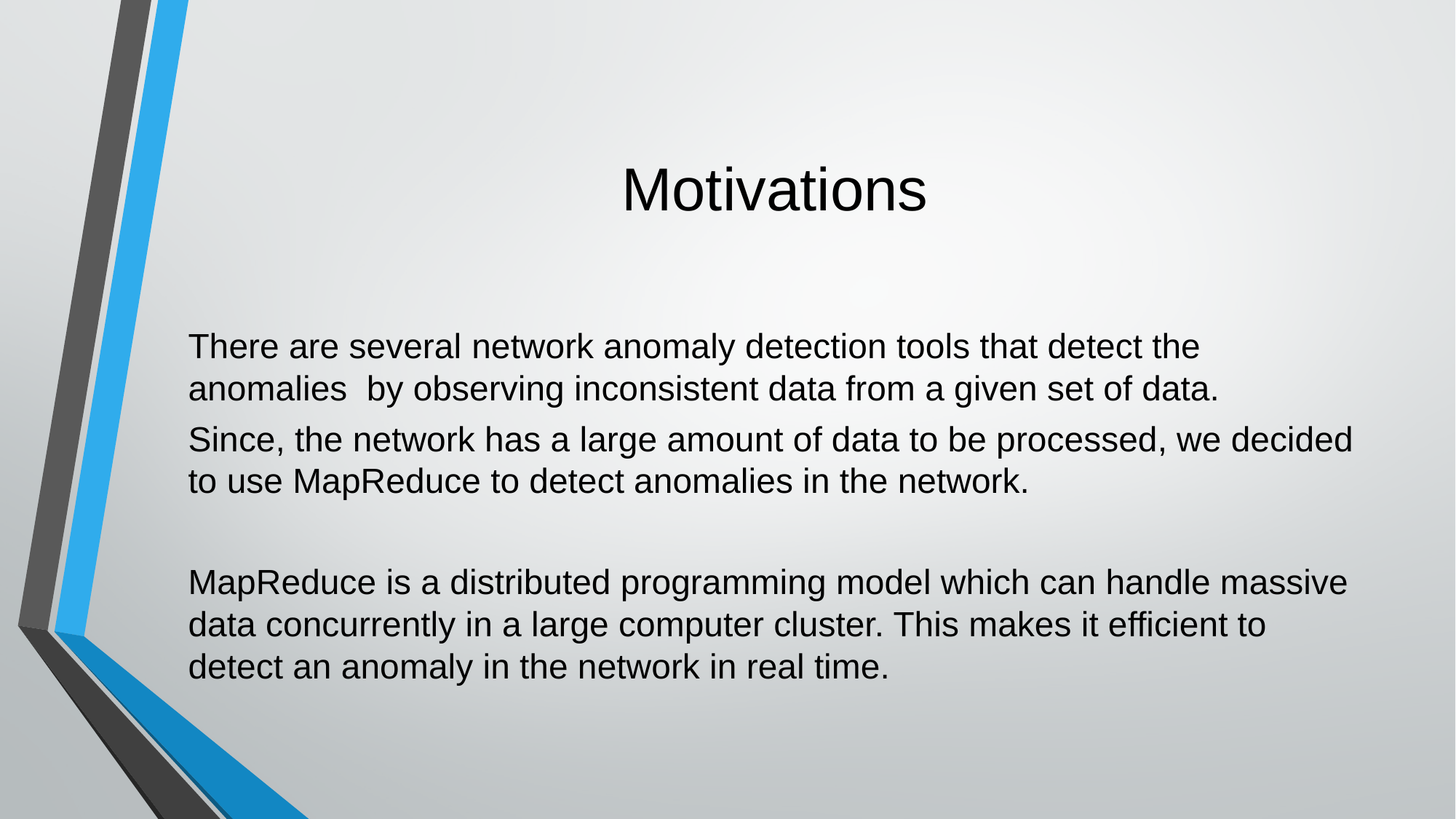

# Motivations
There are several network anomaly detection tools that detect the anomalies  by observing inconsistent data from a given set of data.
Since, the network has a large amount of data to be processed, we decided to use MapReduce to detect anomalies in the network.

MapReduce is a distributed programming model which can handle massive data concurrently in a large computer cluster. This makes it efficient to detect an anomaly in the network in real time.